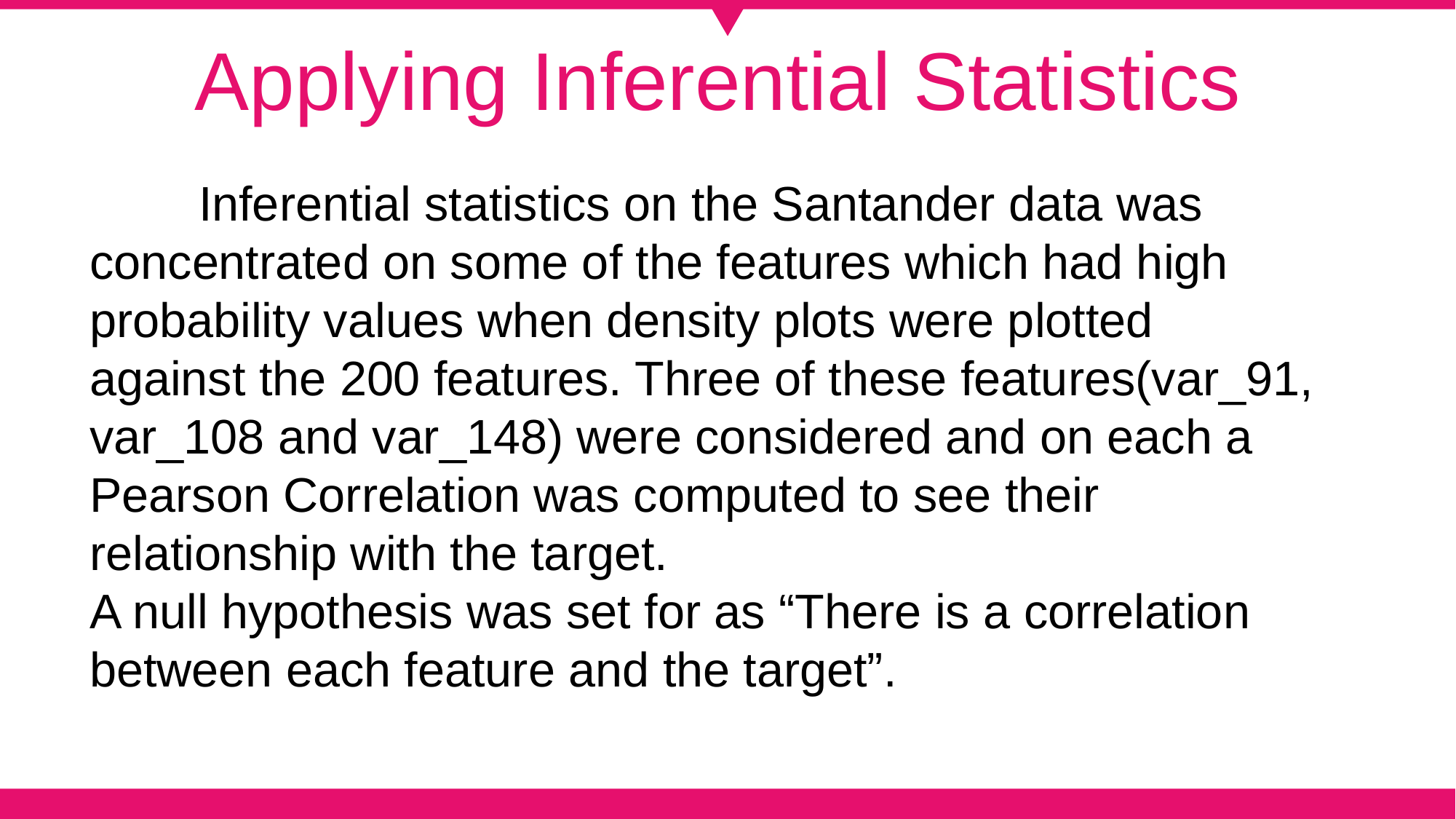

Applying Inferential Statistics
	Inferential statistics on the Santander data was concentrated on some of the features which had high probability values when density plots were plotted against the 200 features. Three of these features(var_91, var_108 and var_148) were considered and on each a Pearson Correlation was computed to see their relationship with the target.
A null hypothesis was set for as “There is a correlation between each feature and the target”.